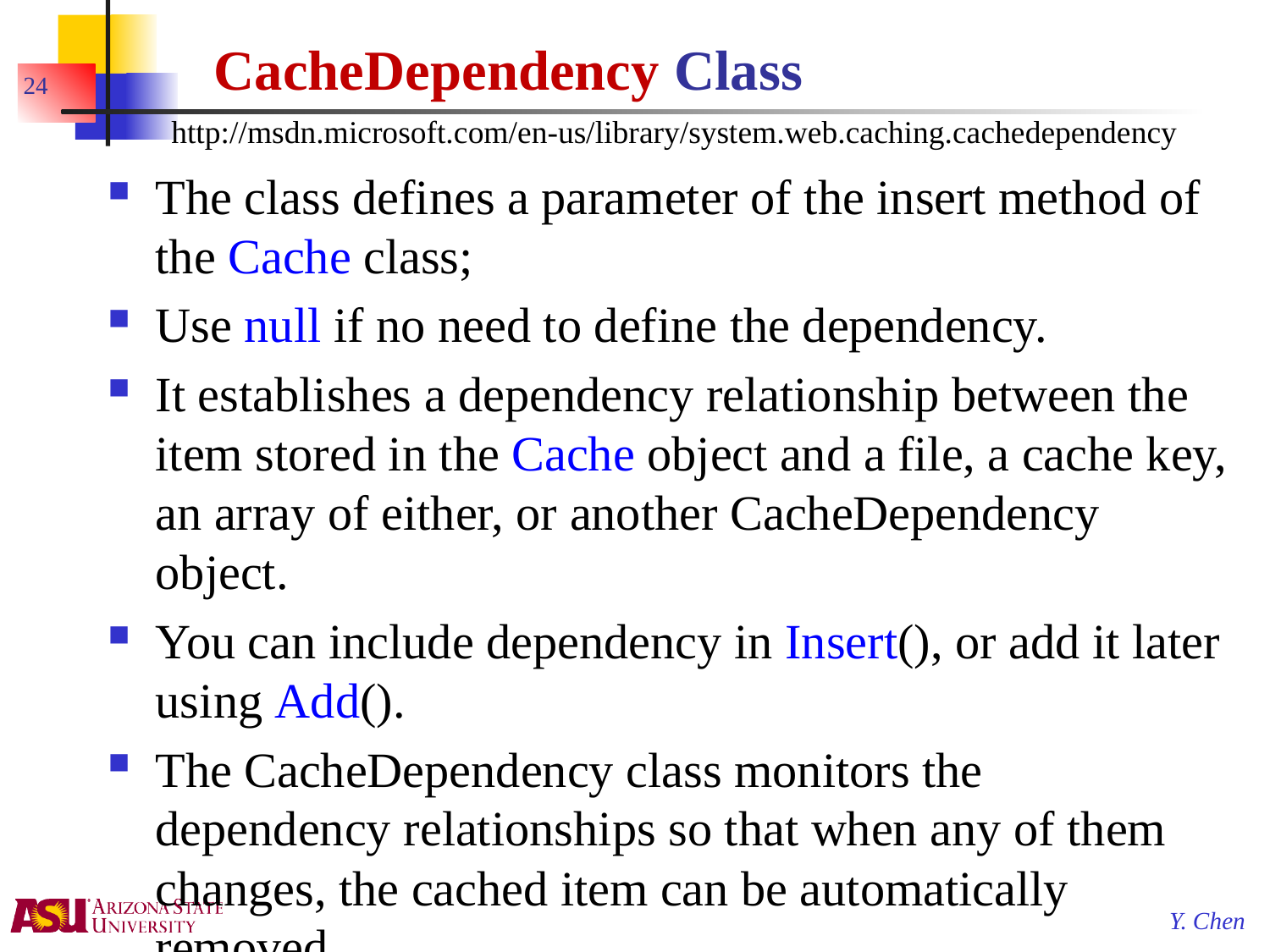

# CacheDependency Class
24
http://msdn.microsoft.com/en-us/library/system.web.caching.cachedependency
The class defines a parameter of the insert method of the Cache class;
Use null if no need to define the dependency.
It establishes a dependency relationship between the item stored in the Cache object and a file, a cache key, an array of either, or another CacheDependency object.
You can include dependency in Insert(), or add it later using Add().
The CacheDependency class monitors the dependency relationships so that when any of them changes, the cached item can be automatically removed